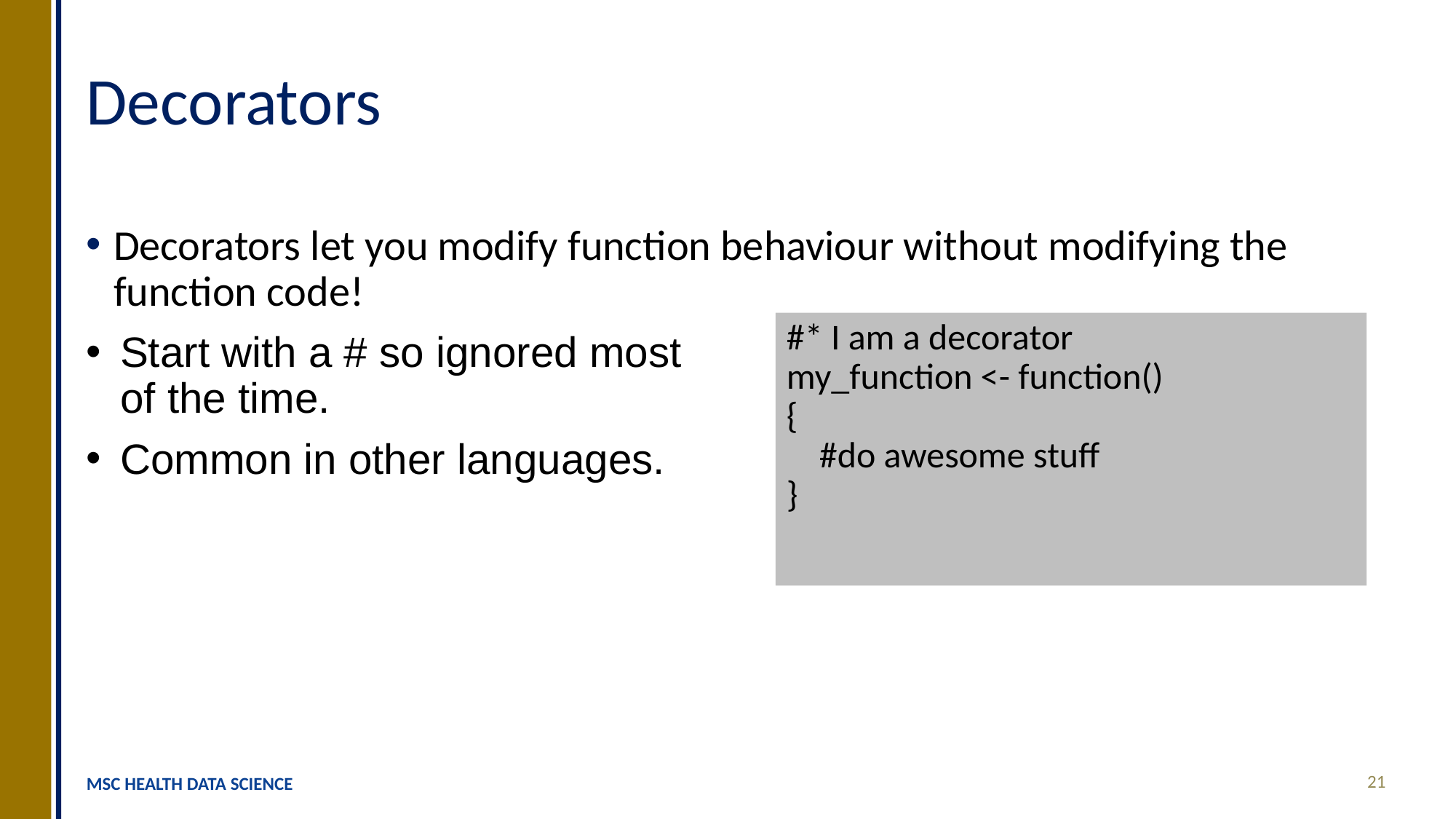

# Decorators
Decorators let you modify function behaviour without modifying the function code!

#* I am a decorator
my_function <- function()
{
    #do awesome stuff
}

Start with a # so ignored most of the time.
Common in other languages.

21
MSC HEALTH DATA SCIENCE